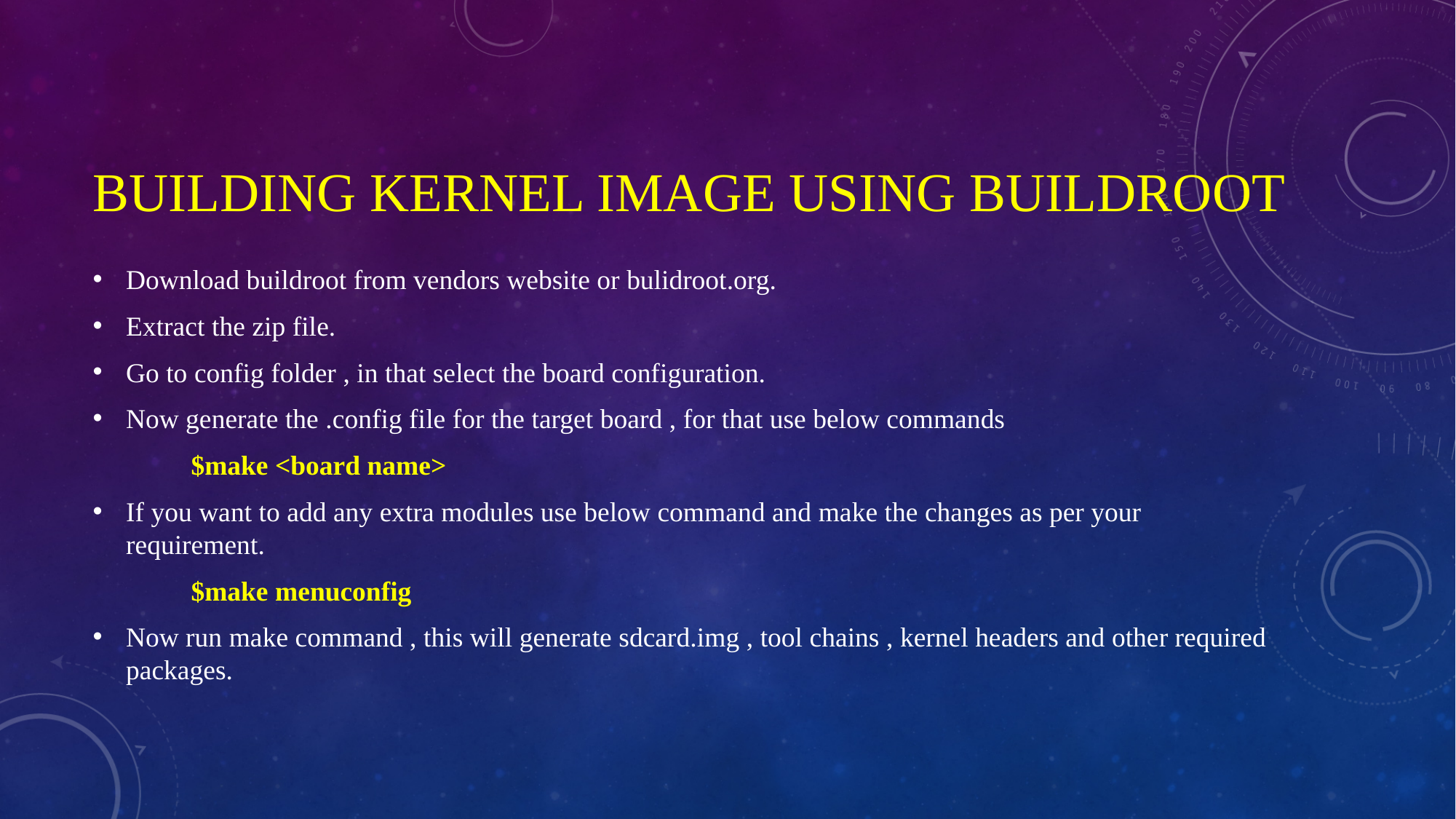

# Building Kernel image using buildroot
Download buildroot from vendors website or bulidroot.org.
Extract the zip file.
Go to config folder , in that select the board configuration.
Now generate the .config file for the target board , for that use below commands
	$make <board name>
If you want to add any extra modules use below command and make the changes as per your requirement.
	$make menuconfig
Now run make command , this will generate sdcard.img , tool chains , kernel headers and other required packages.